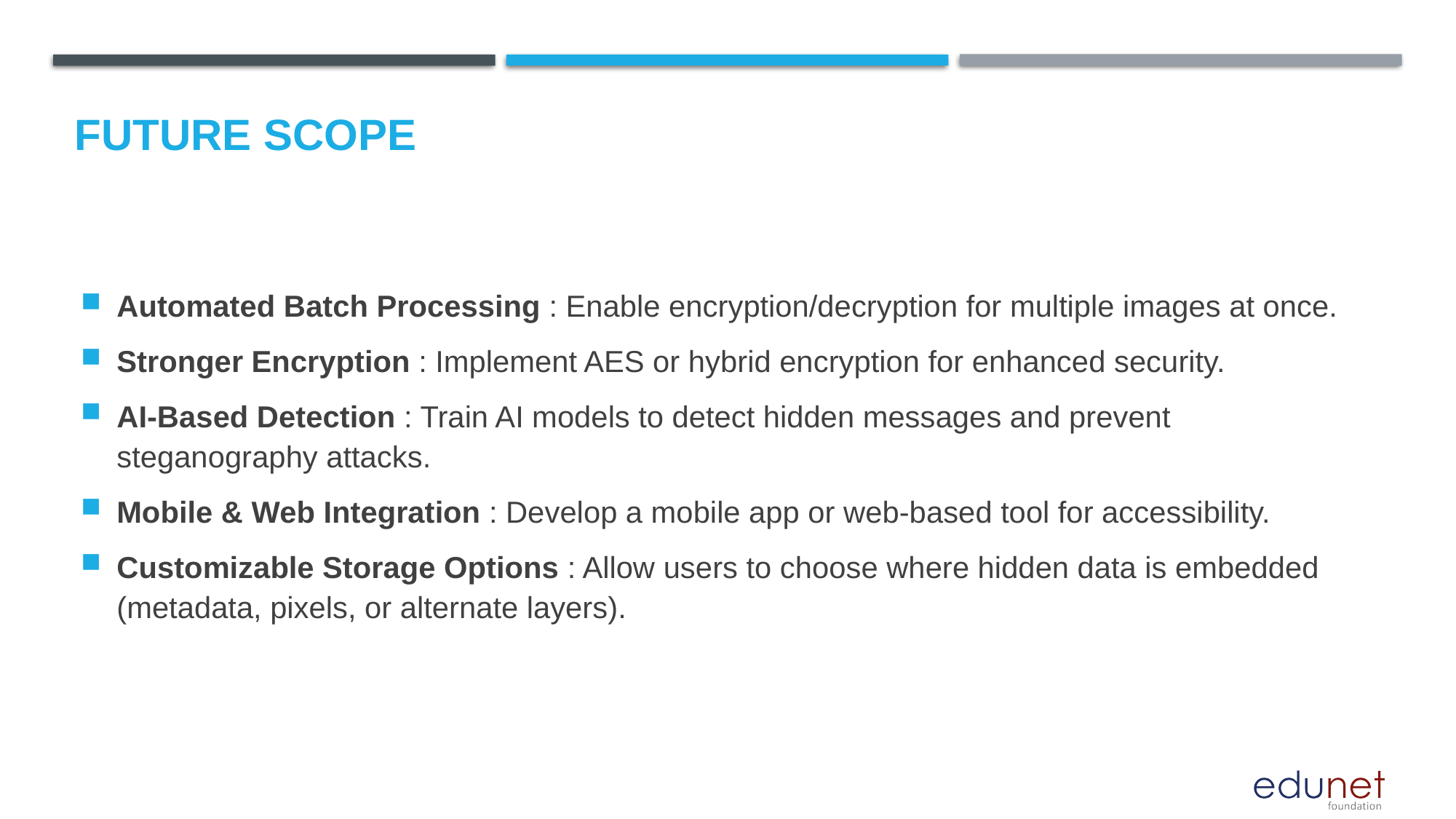

Future scope
Automated Batch Processing : Enable encryption/decryption for multiple images at once.
Stronger Encryption : Implement AES or hybrid encryption for enhanced security.
AI-Based Detection : Train AI models to detect hidden messages and prevent steganography attacks.
Mobile & Web Integration : Develop a mobile app or web-based tool for accessibility.
Customizable Storage Options : Allow users to choose where hidden data is embedded (metadata, pixels, or alternate layers).